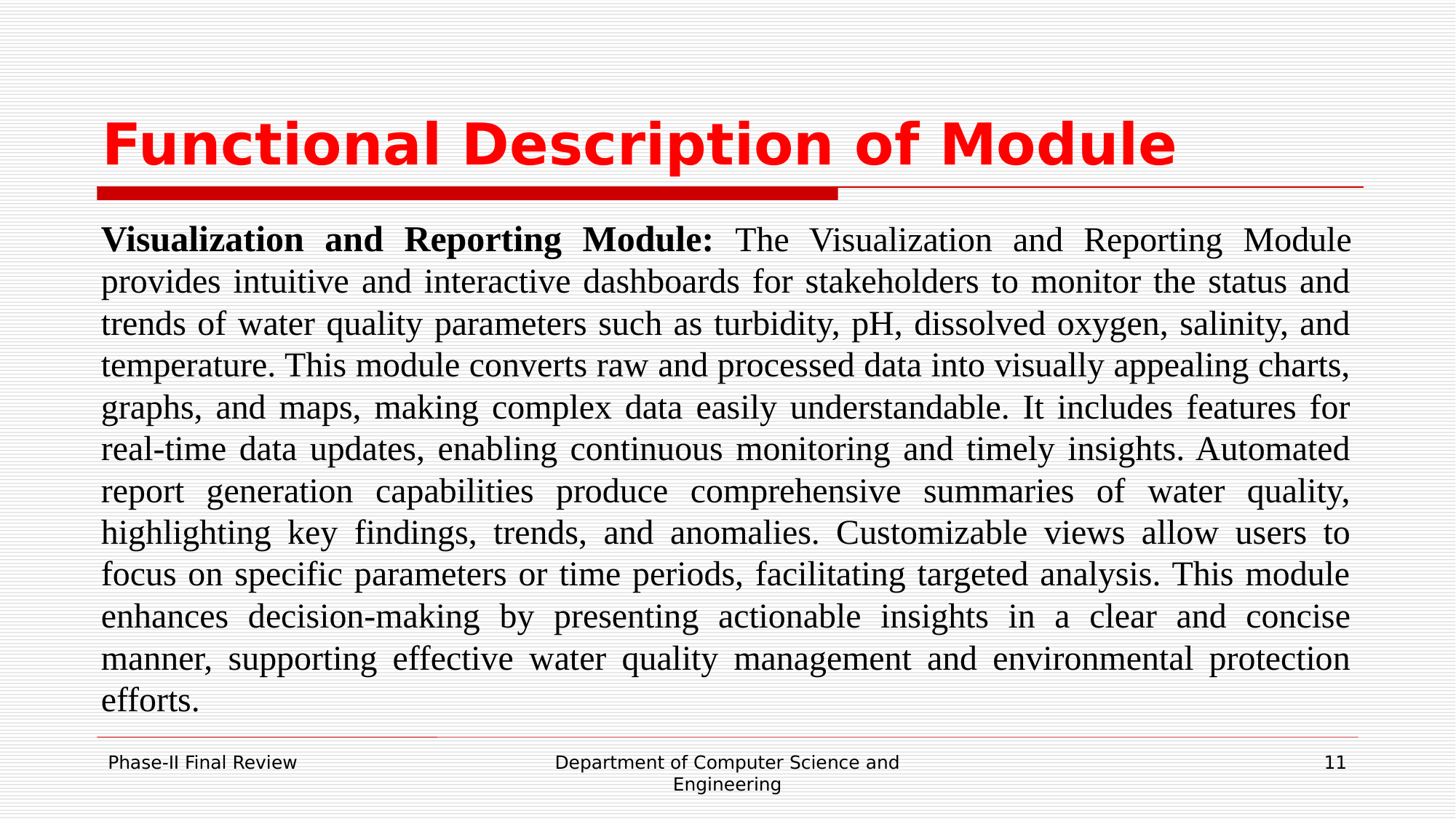

# Functional Description of Module
Visualization and Reporting Module: The Visualization and Reporting Module provides intuitive and interactive dashboards for stakeholders to monitor the status and trends of water quality parameters such as turbidity, pH, dissolved oxygen, salinity, and temperature. This module converts raw and processed data into visually appealing charts, graphs, and maps, making complex data easily understandable. It includes features for real-time data updates, enabling continuous monitoring and timely insights. Automated report generation capabilities produce comprehensive summaries of water quality, highlighting key findings, trends, and anomalies. Customizable views allow users to focus on specific parameters or time periods, facilitating targeted analysis. This module enhances decision-making by presenting actionable insights in a clear and concise manner, supporting effective water quality management and environmental protection efforts.
Phase-II Final Review
Department of Computer Science and Engineering
11